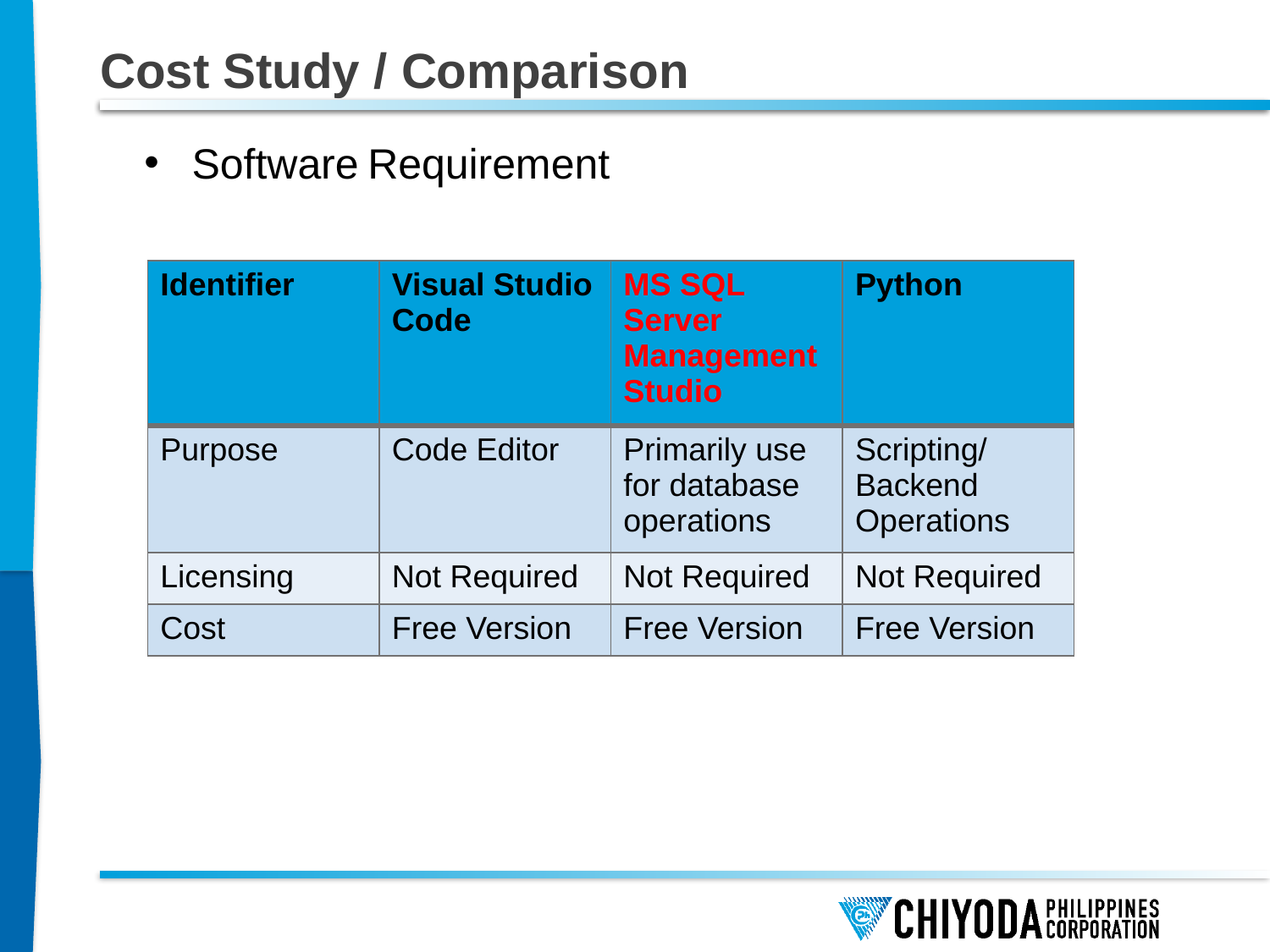

# Cost Study / Comparison
Software Requirement
| Identifier | Visual Studio Code | MS SQL Server Management Studio | Python |
| --- | --- | --- | --- |
| Purpose | Code Editor | Primarily use for database operations | Scripting/ Backend Operations |
| Licensing | Not Required | Not Required | Not Required |
| Cost | Free Version | Free Version | Free Version |